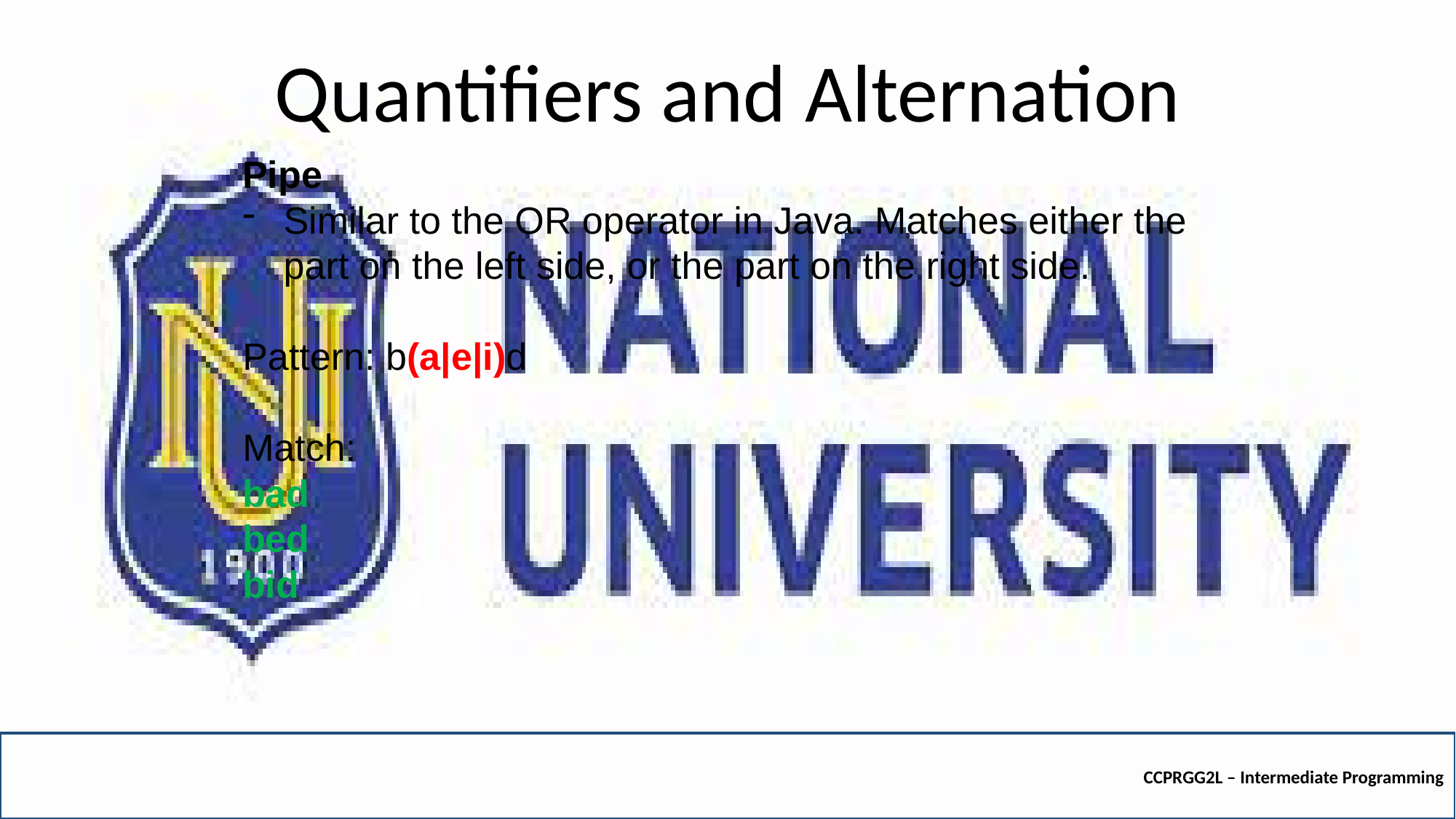

# Quantifiers and Alternation
Pipe
Similar to the OR operator in Java. Matches either the part on the left side, or the part on the right side.

Pattern: b(a|e|i)d

Match:
bad
bed
bid

CCPRGG2L – Intermediate Programming